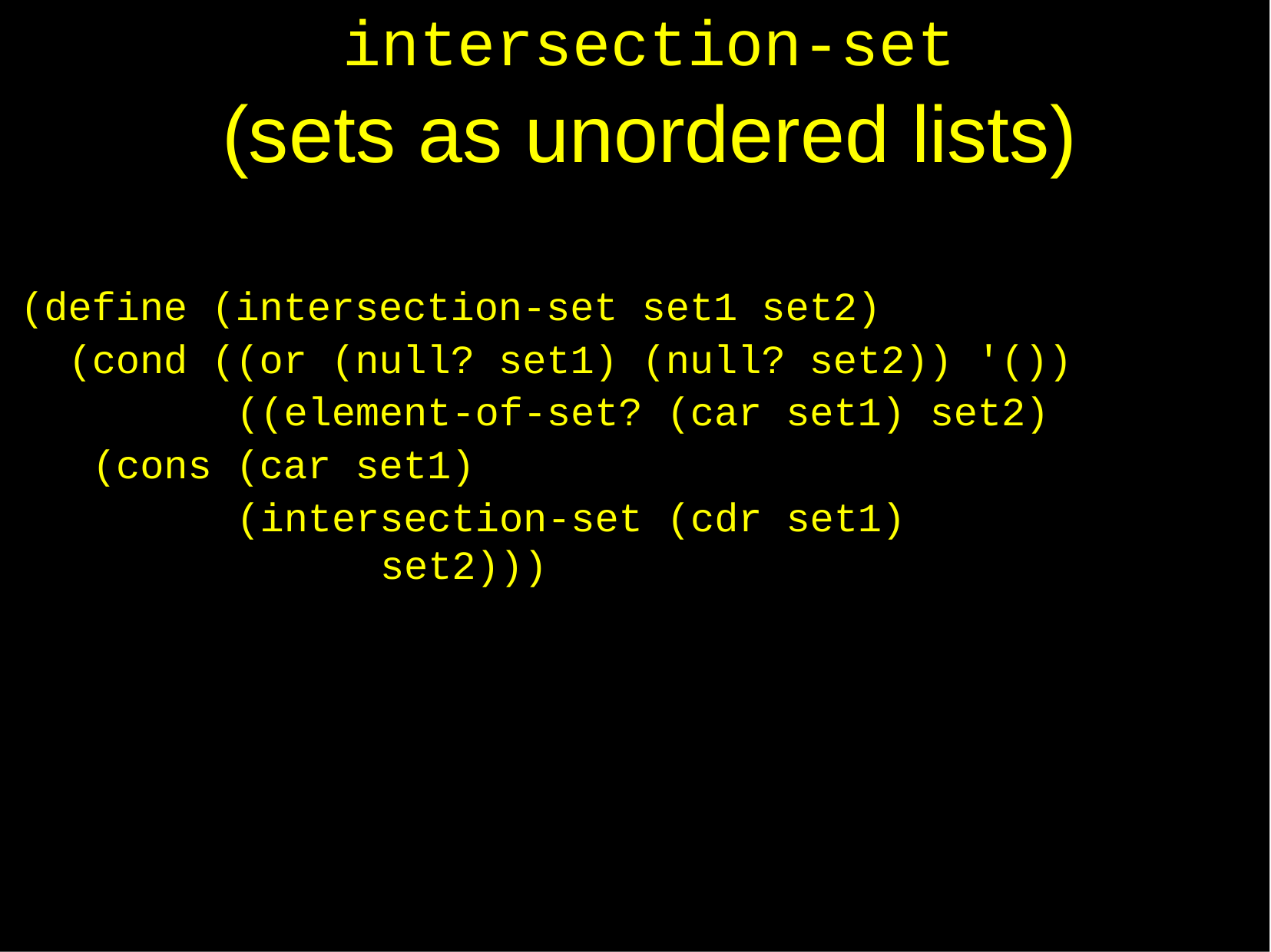

# intersection-set
(sets as	unordered	lists)
(define (intersection-set set1 set2)
(cond ((or (null? set1) (null? set2)) '())  ((element-of-set? (car set1) set2)
(cons (car set1)
(intersection-set (cdr set1) set2)))